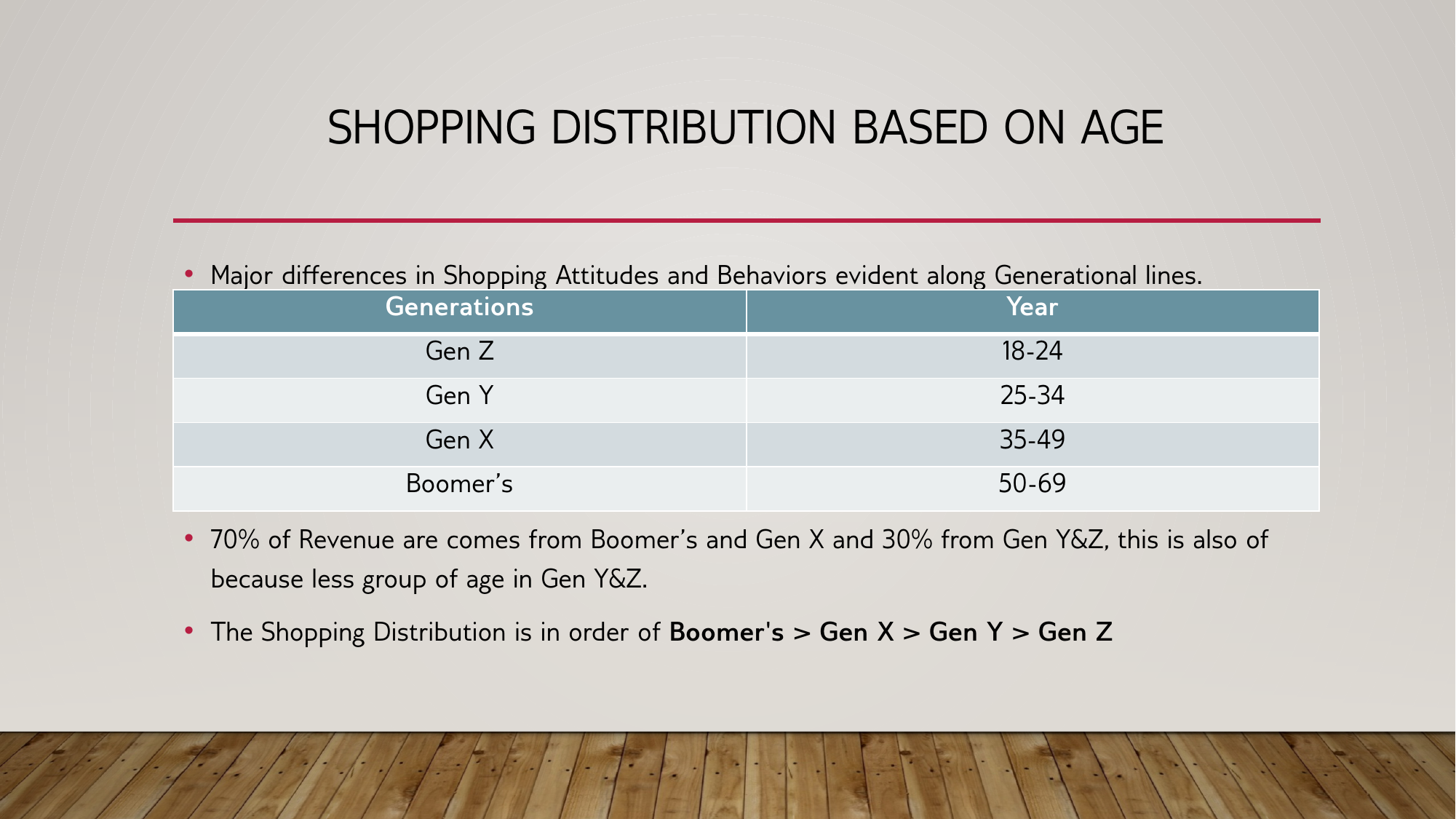

# Shopping distribution based on age
Major differences in Shopping Attitudes and Behaviors evident along Generational lines.

70% of Revenue are comes from Boomer’s and Gen X and 30% from Gen Y&Z, this is also of because less group of age in Gen Y&Z.
The Shopping Distribution is in order of Boomer's > Gen X > Gen Y > Gen Z

| Generations | Year |
| --- | --- |
| Gen Z | 18-24 |
| Gen Y | 25-34 |
| Gen X | 35-49 |
| Boomer’s | 50-69 |